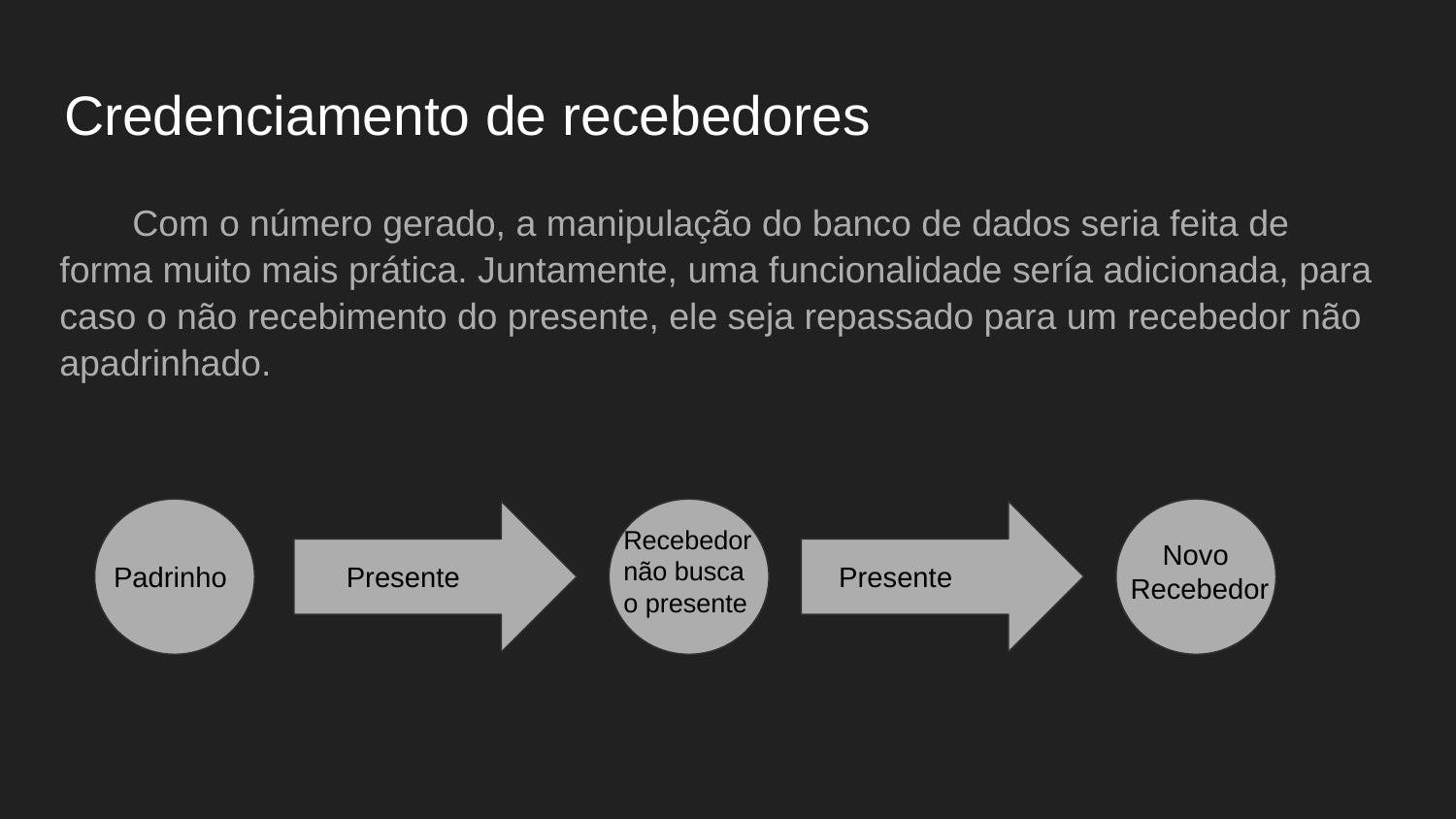

# Credenciamento de recebedores
Com o número gerado, a manipulação do banco de dados seria feita de forma muito mais prática. Juntamente, uma funcionalidade sería adicionada, para caso o não recebimento do presente, ele seja repassado para um recebedor não apadrinhado.

Recebedor
não busca o presente
    Novo Recebedor
Padrinho
Presente
Presente